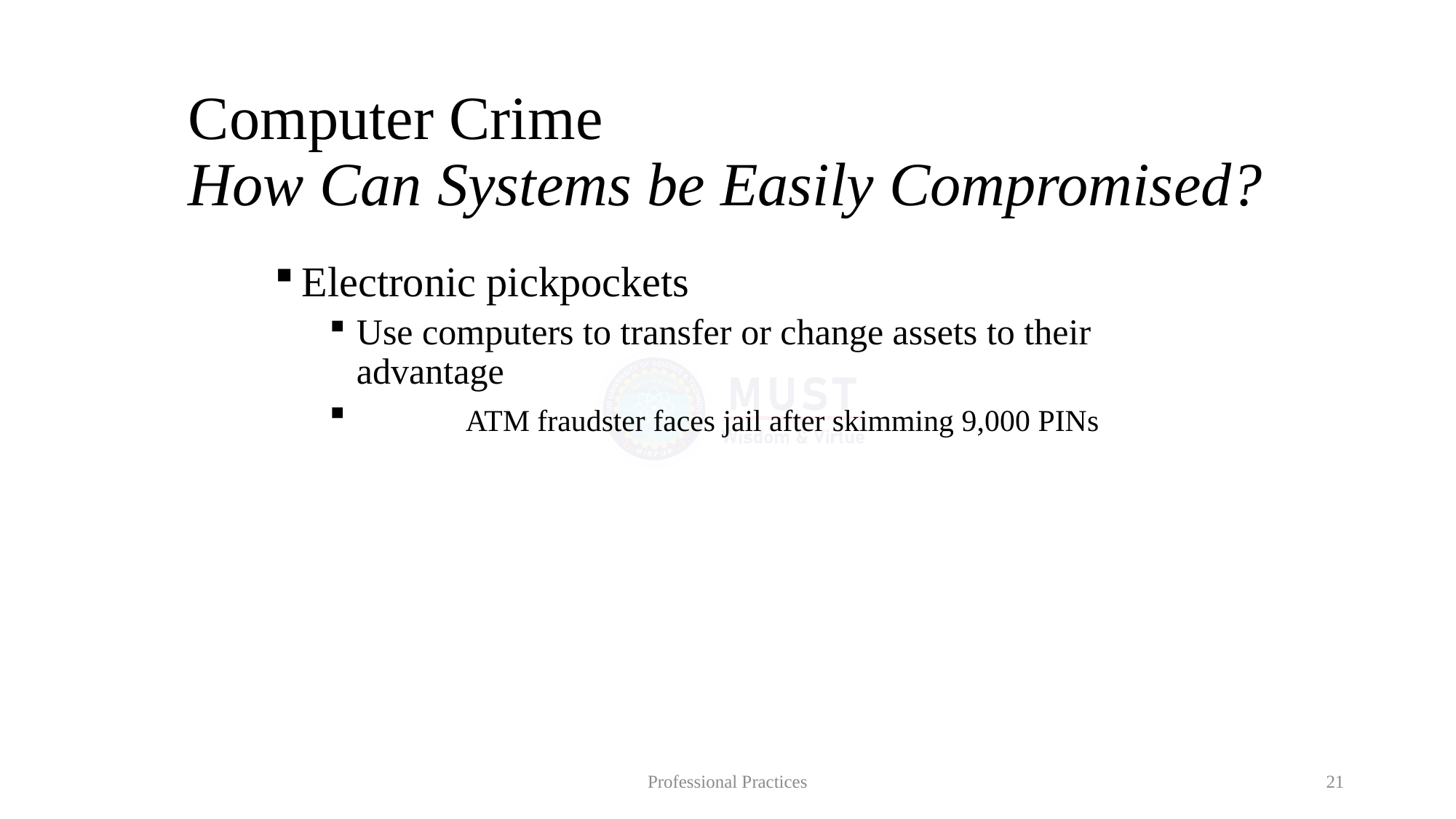

# Computer Crime How Can Systems be Easily Compromised?
Electronic pickpockets
Use computers to transfer or change assets to their advantage
	ATM fraudster faces jail after skimming 9,000 PINs

Professional Practices
21